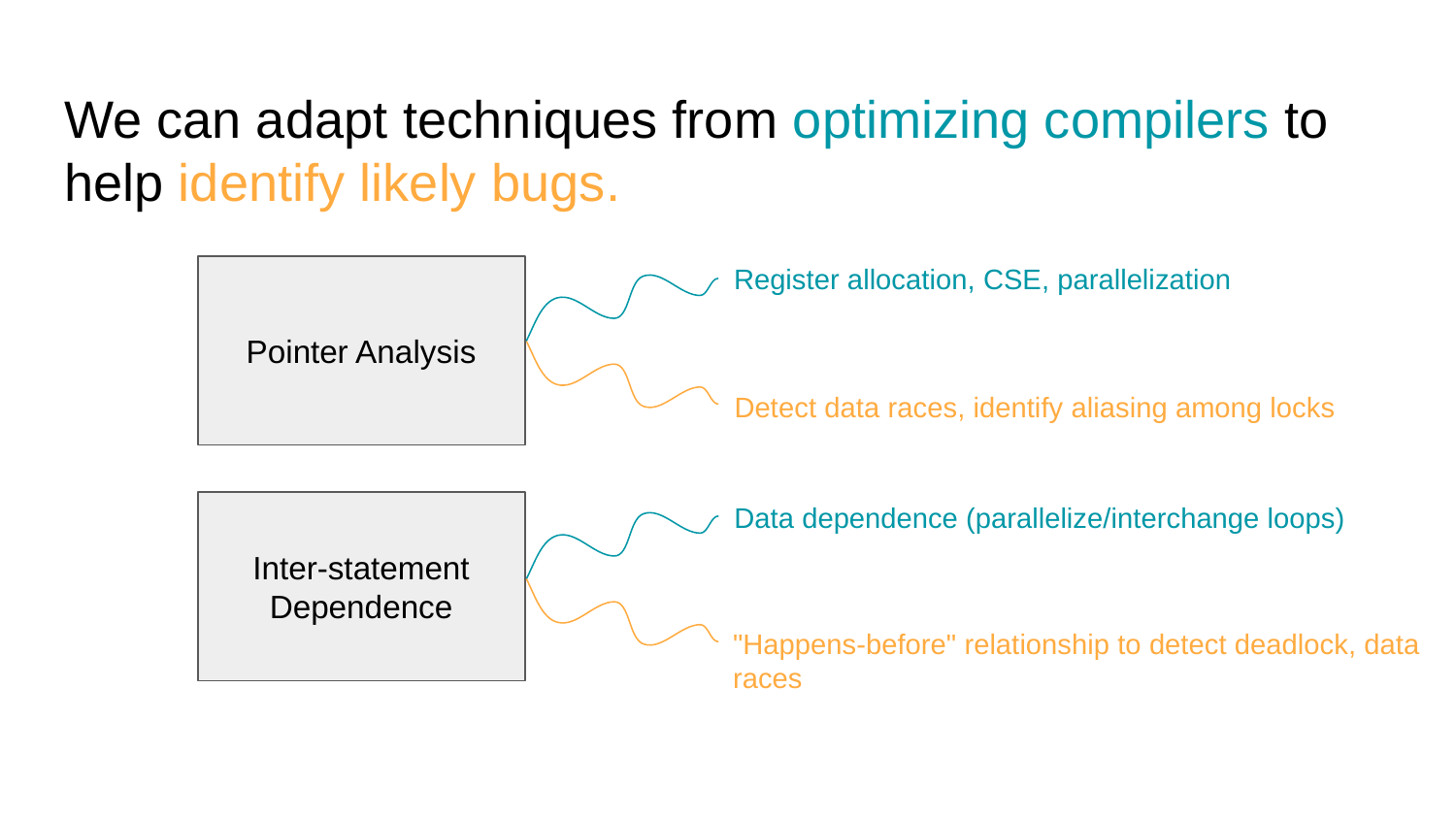

# We can adapt techniques from optimizing compilers to help identify likely bugs.
Register allocation, CSE, parallelization
Pointer Analysis

Detect data races, identify aliasing among locks
Data dependence (parallelize/interchange loops)
Inter-statement Dependence

"Happens-before" relationship to detect deadlock, data races